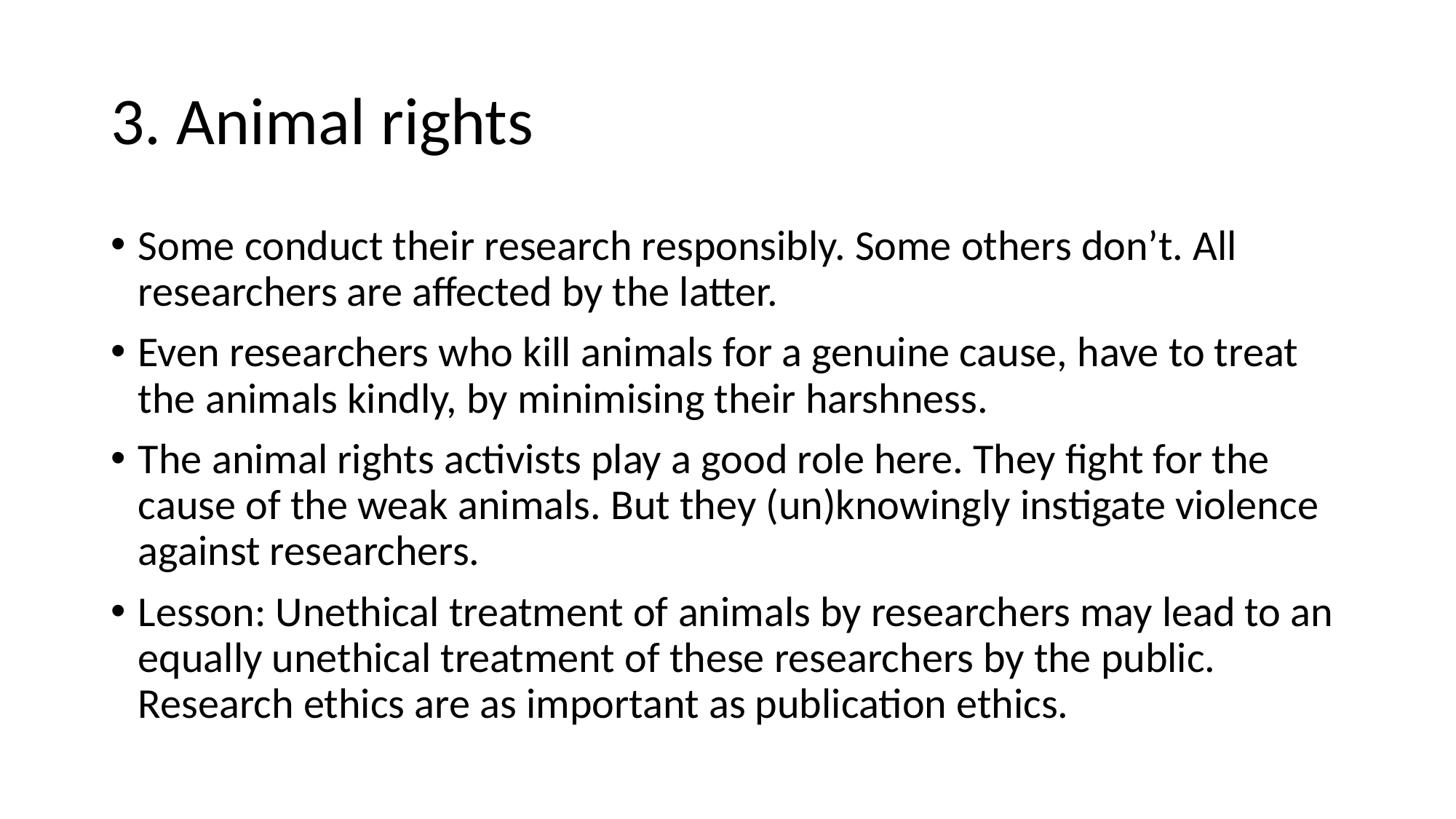

# 3. Animal rights
Some conduct their research responsibly. Some others don’t. All researchers are affected by the latter.
Even researchers who kill animals for a genuine cause, have to treat the animals kindly, by minimising their harshness.
The animal rights activists play a good role here. They fight for the cause of the weak animals. But they (un)knowingly instigate violence against researchers.
Lesson: Unethical treatment of animals by researchers may lead to an equally unethical treatment of these researchers by the public. Research ethics are as important as publication ethics.